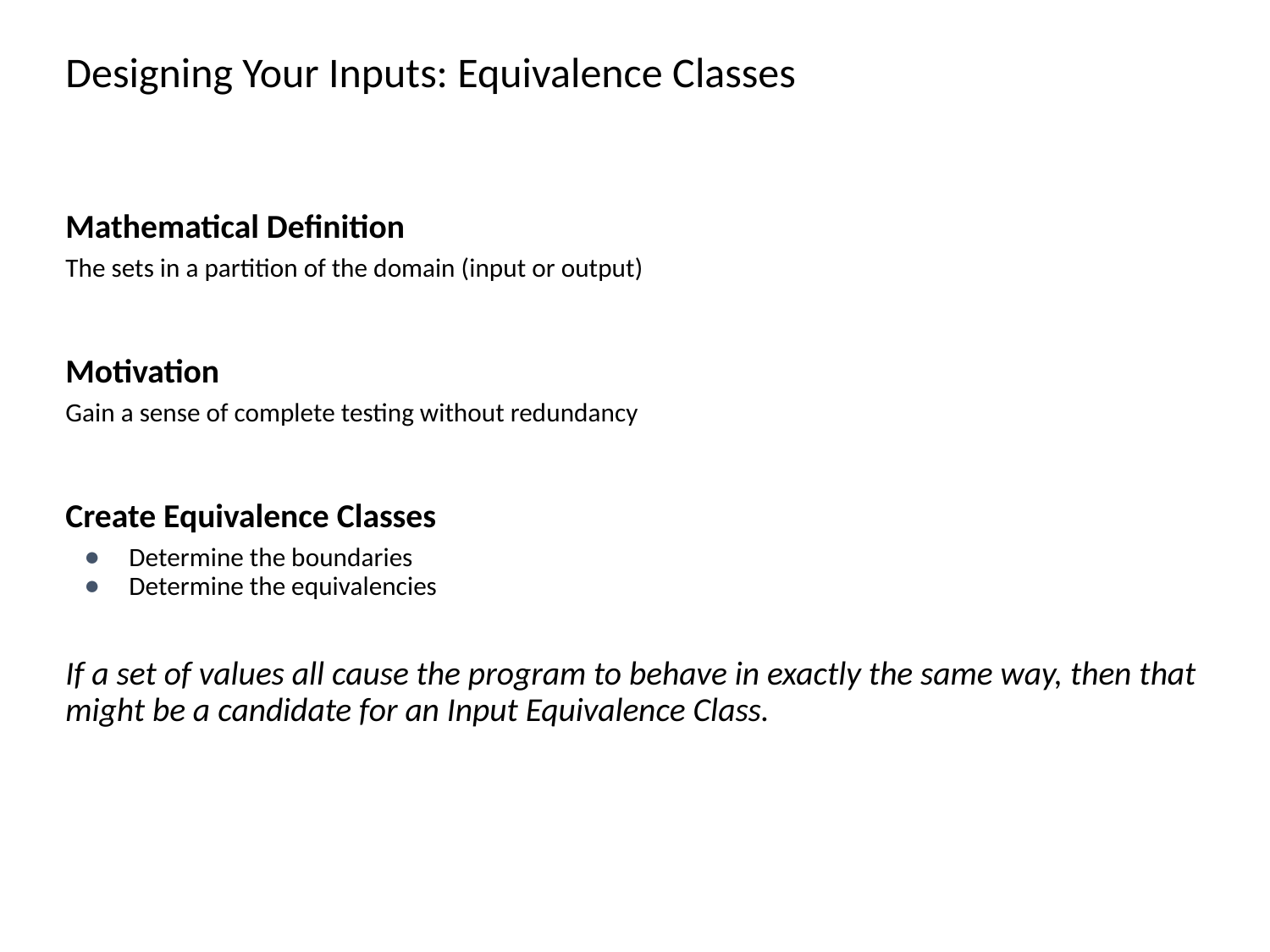

# Designing Your Inputs: Equivalence Classes
Mathematical Definition
The sets in a partition of the domain (input or output)

Motivation
Gain a sense of complete testing without redundancy

Create Equivalence Classes
Determine the boundaries
Determine the equivalencies

If a set of values all cause the program to behave in exactly the same way, then that might be a candidate for an Input Equivalence Class.